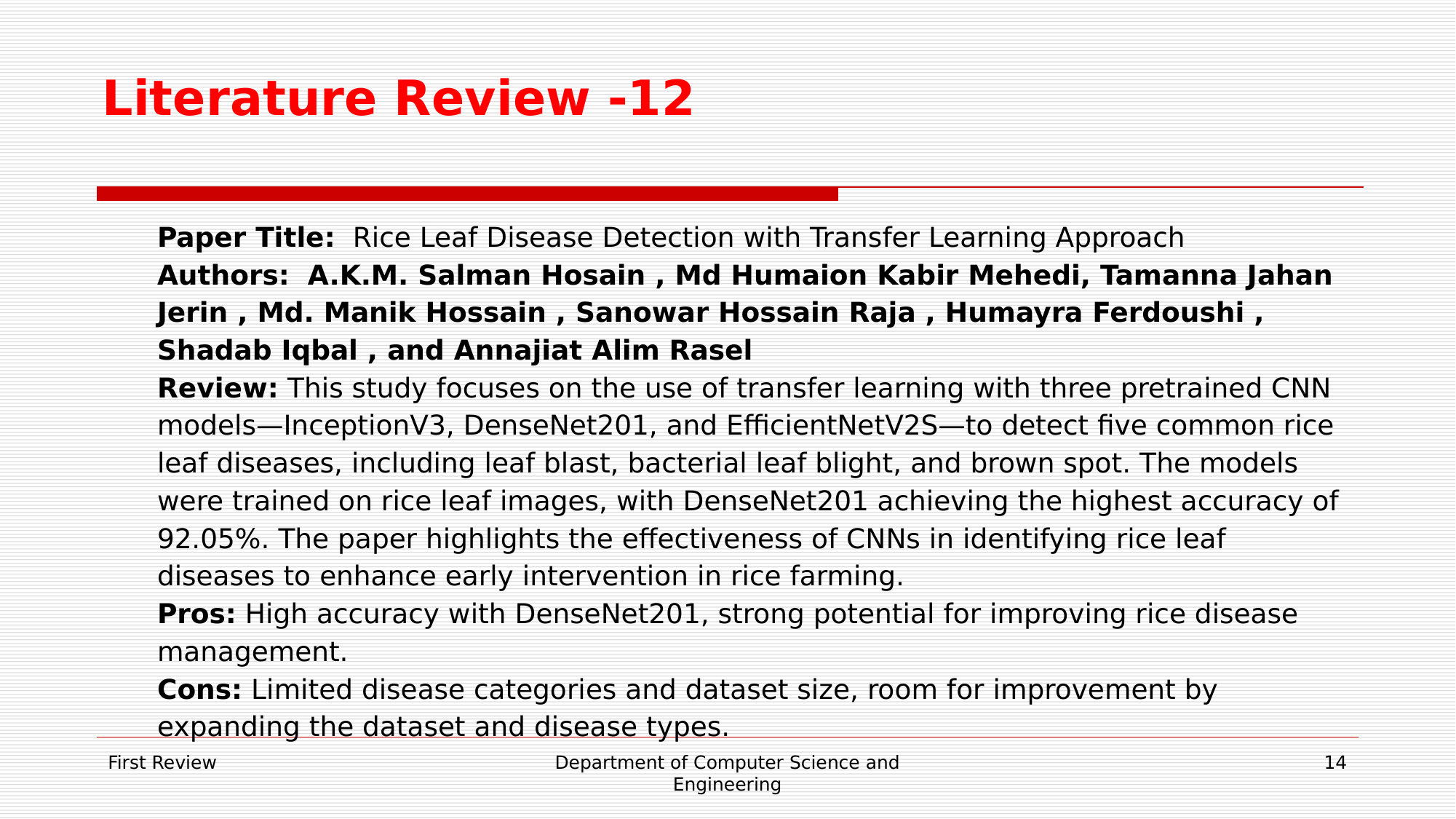

# Literature Review -12

Paper Title:  Rice Leaf Disease Detection with Transfer Learning Approach
Authors:  A.K.M. Salman Hosain , Md Humaion Kabir Mehedi, Tamanna Jahan Jerin , Md. Manik Hossain , Sanowar Hossain Raja , Humayra Ferdoushi , Shadab Iqbal , and Annajiat Alim Rasel
Review: This study focuses on the use of transfer learning with three pretrained CNN models—InceptionV3, DenseNet201, and EfficientNetV2S—to detect five common rice leaf diseases, including leaf blast, bacterial leaf blight, and brown spot. The models were trained on rice leaf images, with DenseNet201 achieving the highest accuracy of 92.05%. The paper highlights the effectiveness of CNNs in identifying rice leaf diseases to enhance early intervention in rice farming.
Pros: High accuracy with DenseNet201, strong potential for improving rice disease management.
Cons: Limited disease categories and dataset size, room for improvement by expanding the dataset and disease types.

First Review
Department of Computer Science and Engineering
14